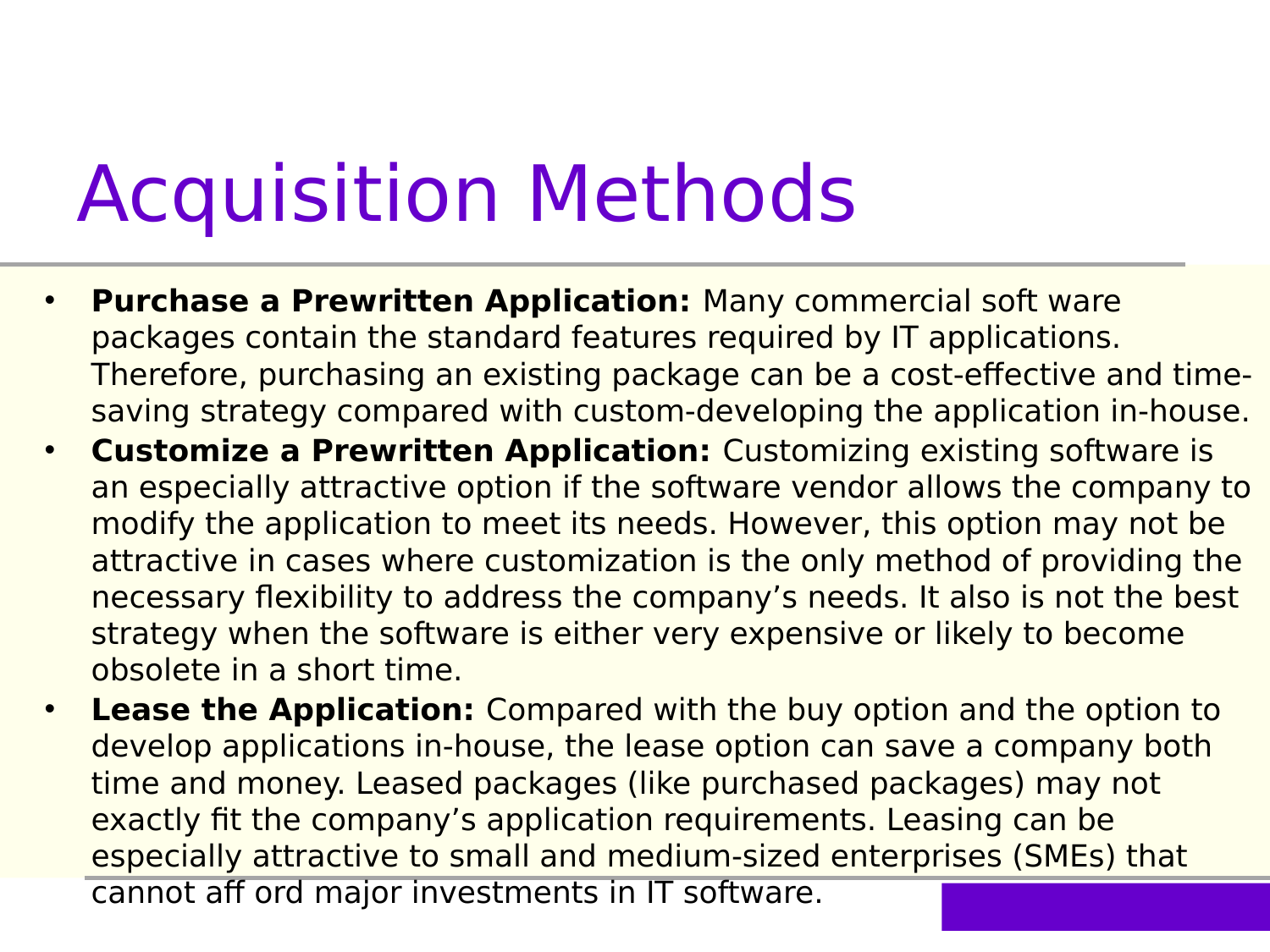

Acquisition Methods
Purchase a Prewritten Application: Many commercial soft ware packages contain the standard features required by IT applications. Therefore, purchasing an existing package can be a cost-effective and time-saving strategy compared with custom-developing the application in-house.
Customize a Prewritten Application: Customizing existing software is an especially attractive option if the software vendor allows the company to modify the application to meet its needs. However, this option may not be attractive in cases where customization is the only method of providing the necessary flexibility to address the company’s needs. It also is not the best strategy when the software is either very expensive or likely to become obsolete in a short time.
Lease the Application: Compared with the buy option and the option to develop applications in-house, the lease option can save a company both time and money. Leased packages (like purchased packages) may not exactly fit the company’s application requirements. Leasing can be especially attractive to small and medium-sized enterprises (SMEs) that cannot aff ord major investments in IT software.